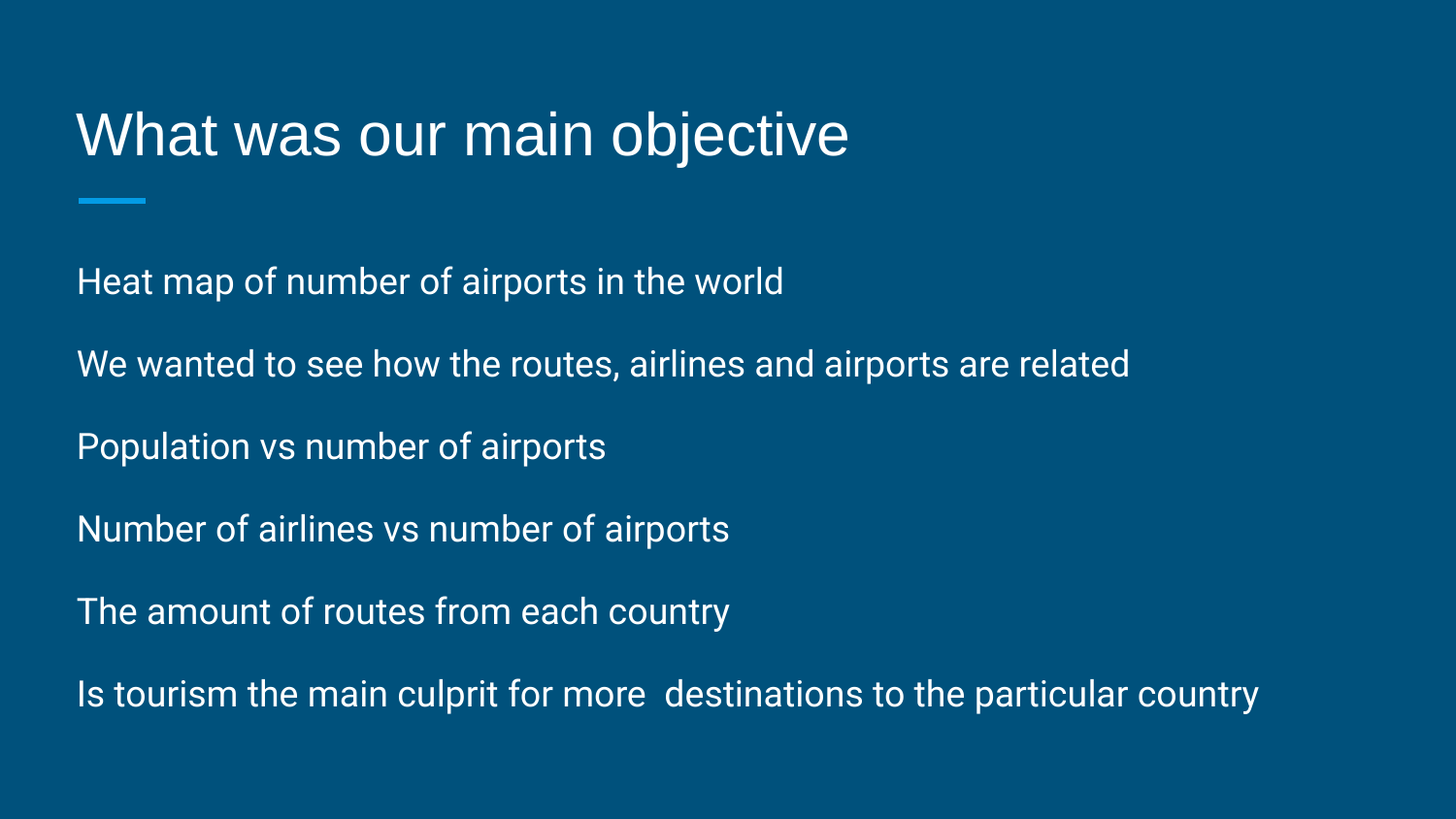

# What was our main objective
Heat map of number of airports in the world
We wanted to see how the routes, airlines and airports are related
Population vs number of airports
Number of airlines vs number of airports
The amount of routes from each country
Is tourism the main culprit for more  destinations to the particular country